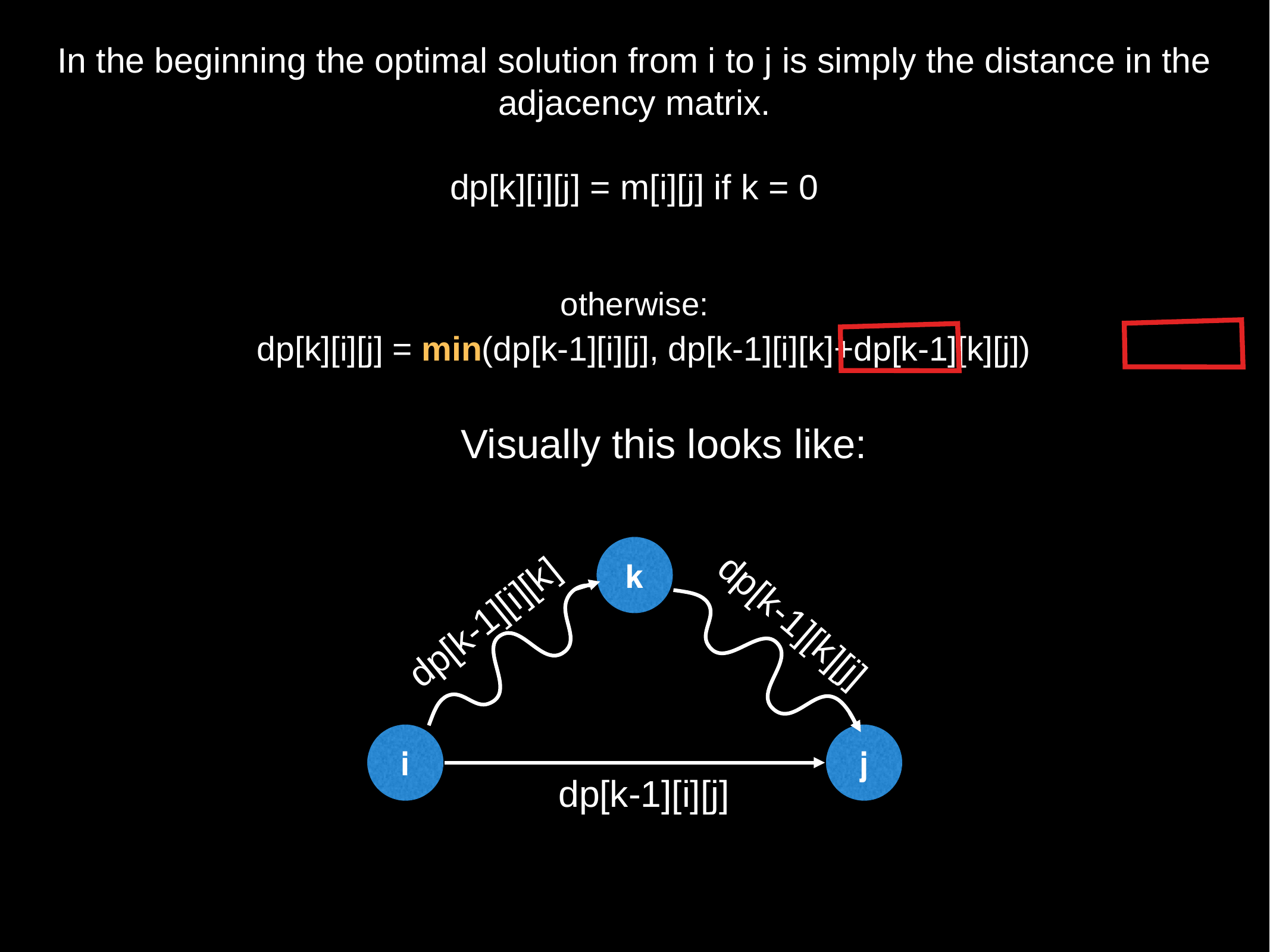

In the beginning the optimal solution from i to j is simply the distance in the adjacency matrix.

dp[k][i][j] = m[i][j] if k = 0
otherwise:
dp[k][i][j] = min(dp[k-1][i][j], dp[k-1][i][k]+dp[k-1][k][j])

Visually this looks like:
k

dp[k-1][k][j]
dp[k-1][i][k]

i
j

dp[k-1][i][j]